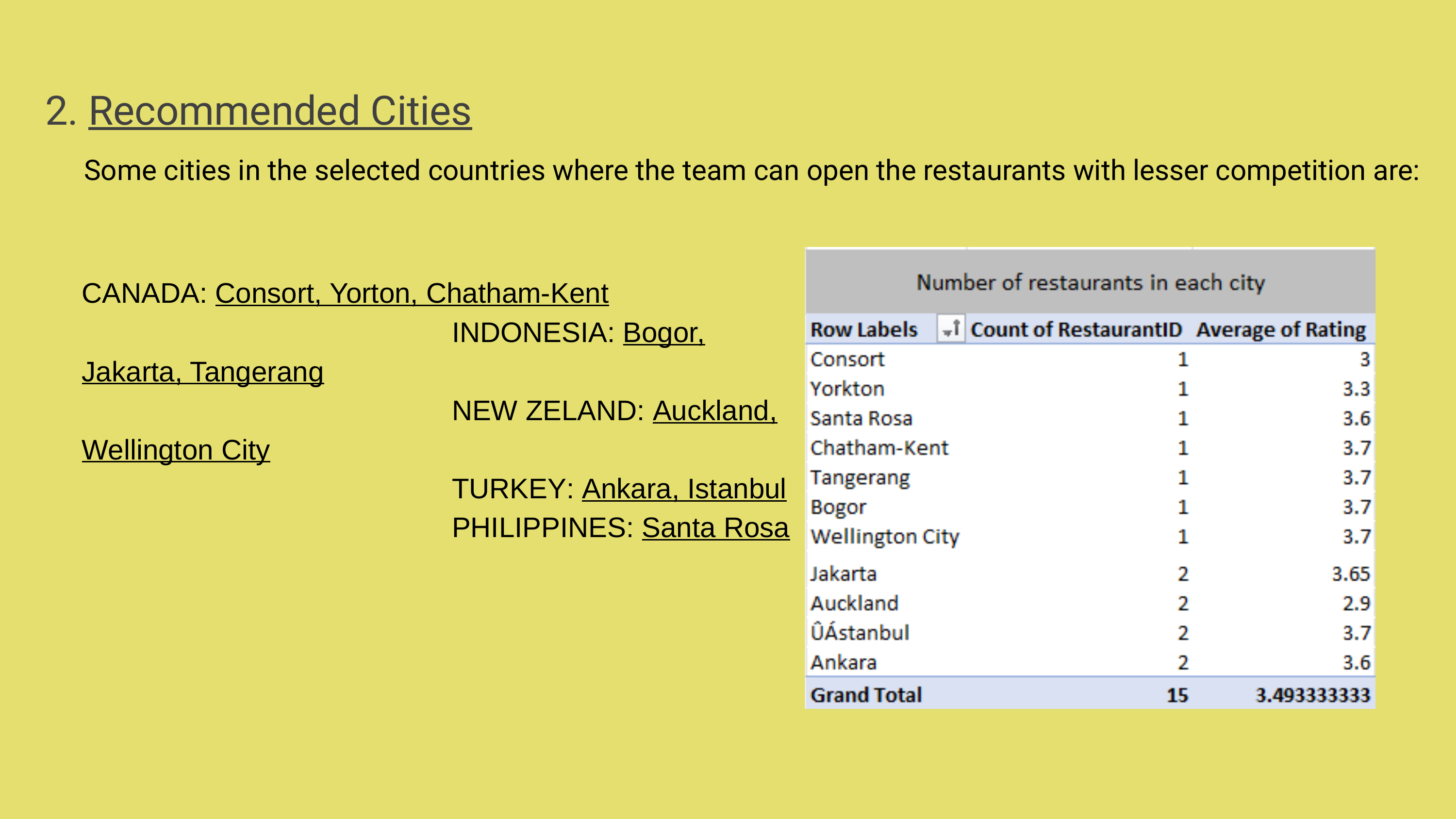

2. Recommended Cities
Some cities in the selected countries where the team can open the restaurants with lesser competition are:

CANADA: Consort, Yorton, Chatham-Kent
				          INDONESIA: Bogor, Jakarta, Tangerang
				          NEW ZELAND: Auckland, Wellington City
				          TURKEY: Ankara, Istanbul
				          PHILIPPINES: Santa Rosa